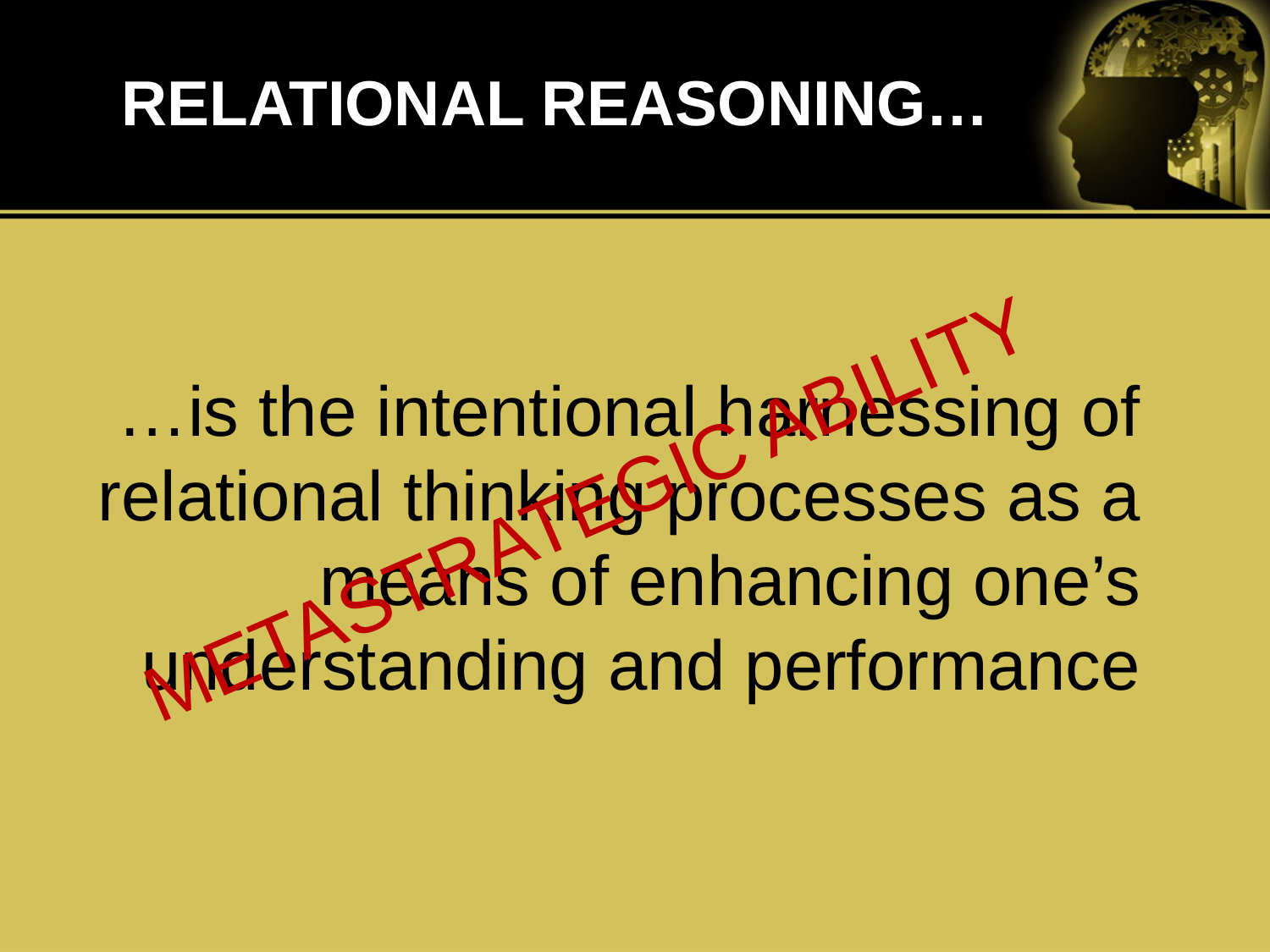

# RELATIONAL REASONING…
…is the intentional harnessing of relational thinking processes as a means of enhancing one’s understanding and performance
METASTRATEGIC ABILITY